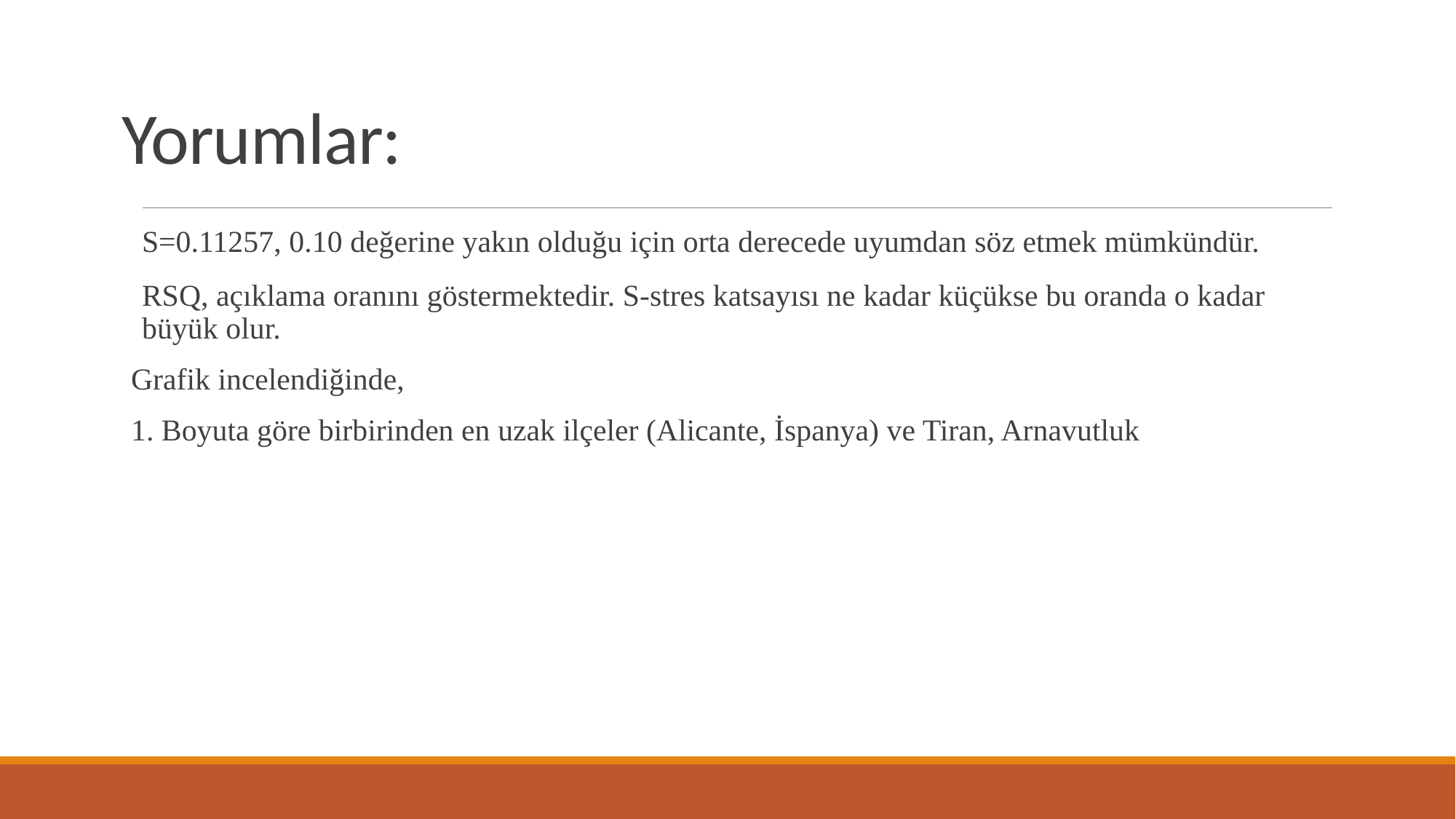

# Yorumlar:
S=0.11257, 0.10 değerine yakın olduğu için orta derecede uyumdan söz etmek mümkündür.
RSQ, açıklama oranını göstermektedir. S-stres katsayısı ne kadar küçükse bu oranda o kadar büyük olur.
Grafik incelendiğinde,
1. Boyuta göre birbirinden en uzak ilçeler (Alicante, İspanya) ve Tiran, Arnavutluk